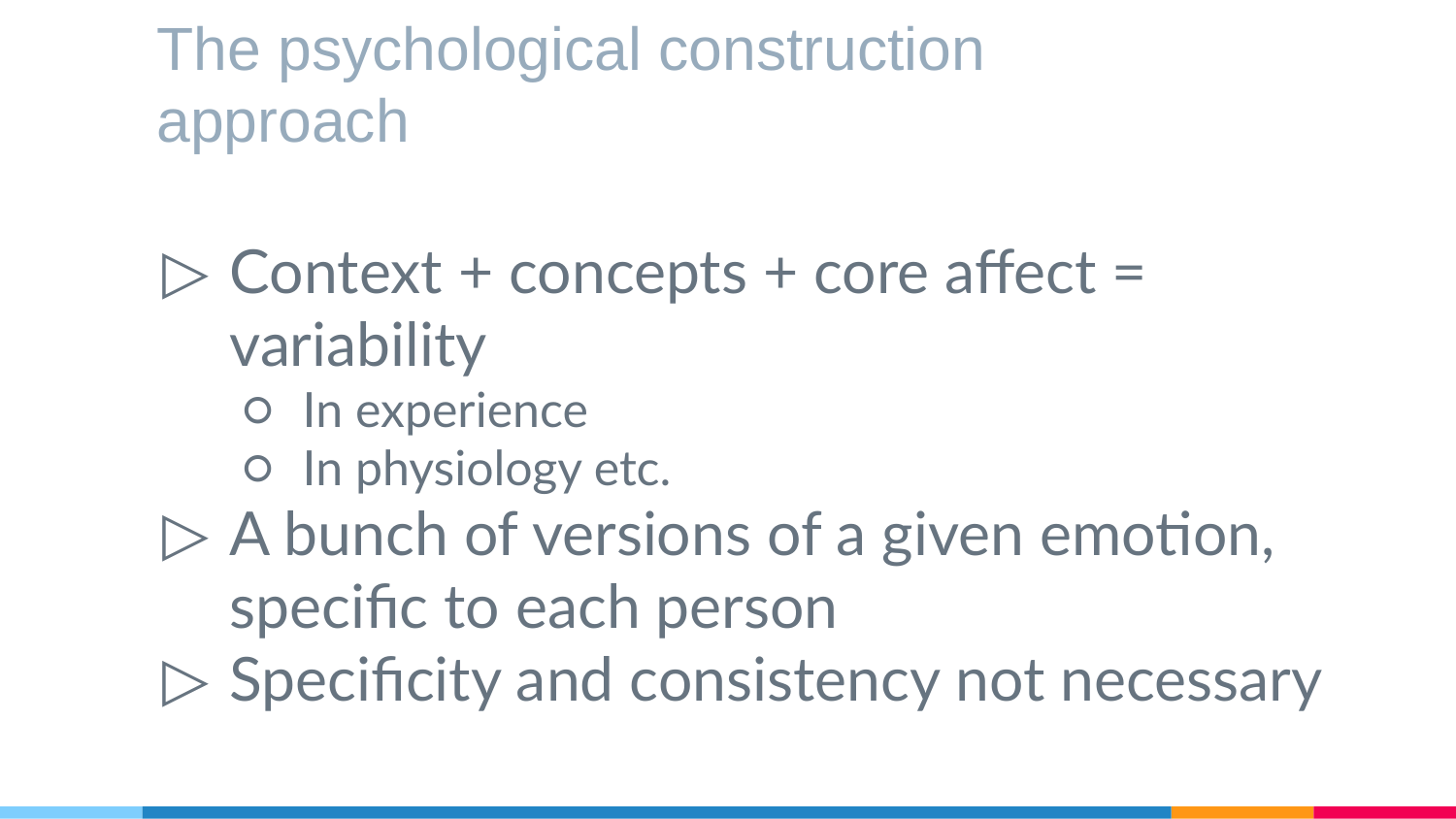

# The psychological construction approach
Context + concepts + core affect = variability
In experience
In physiology etc.
A bunch of versions of a given emotion, specific to each person
Specificity and consistency not necessary